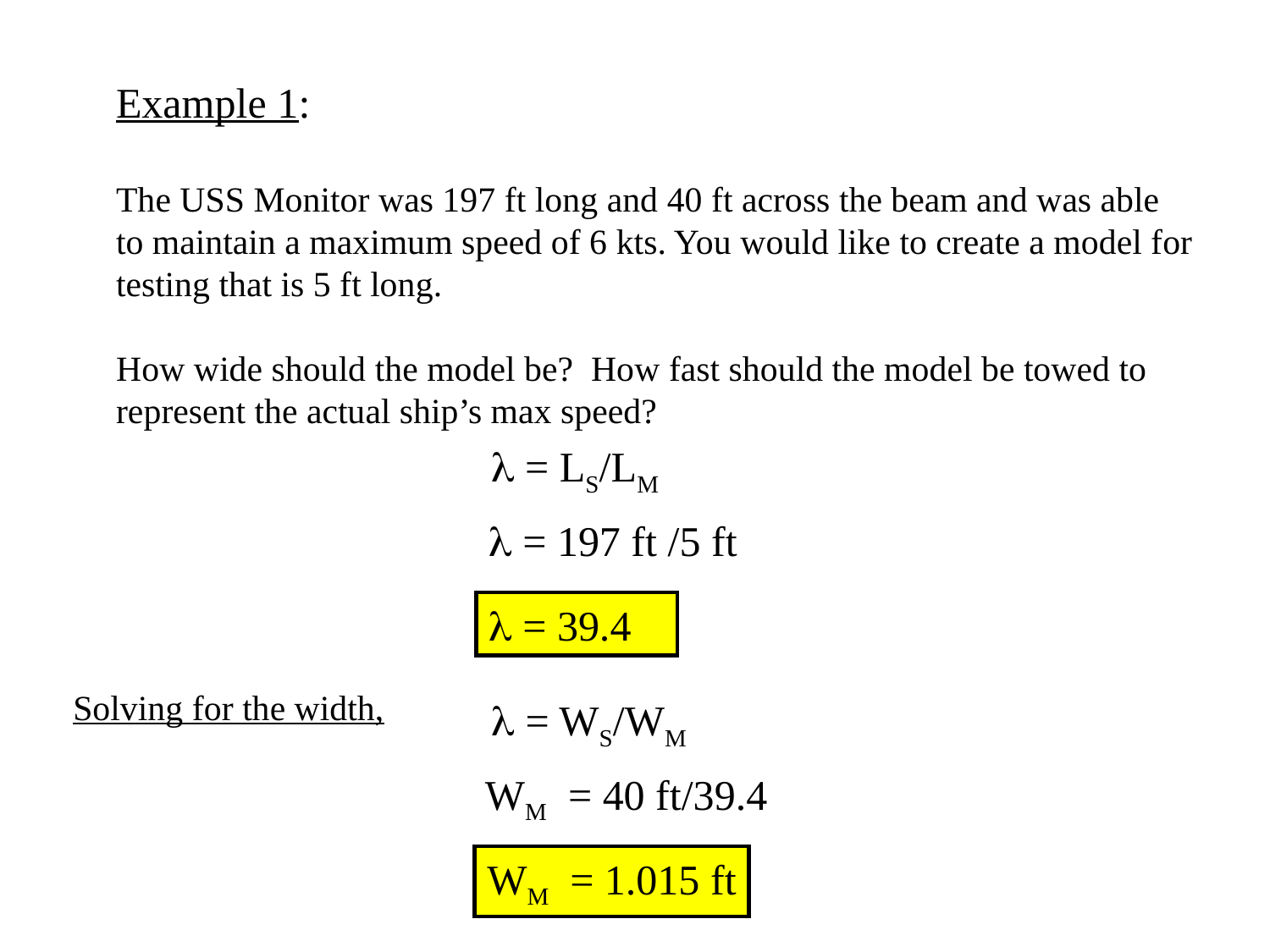

Example 1:

The USS Monitor was 197 ft long and 40 ft across the beam and was able to maintain a maximum speed of 6 kts. You would like to create a model for testing that is 5 ft long.

How wide should the model be?  How fast should the model be towed to represent the actual ship’s max speed?
λ = LS/LM
λ = 197 ft /5 ft
λ = 39.4
Solving for the width,
λ = WS/WM
WM = 40 ft/39.4
WM = 1.015 ft